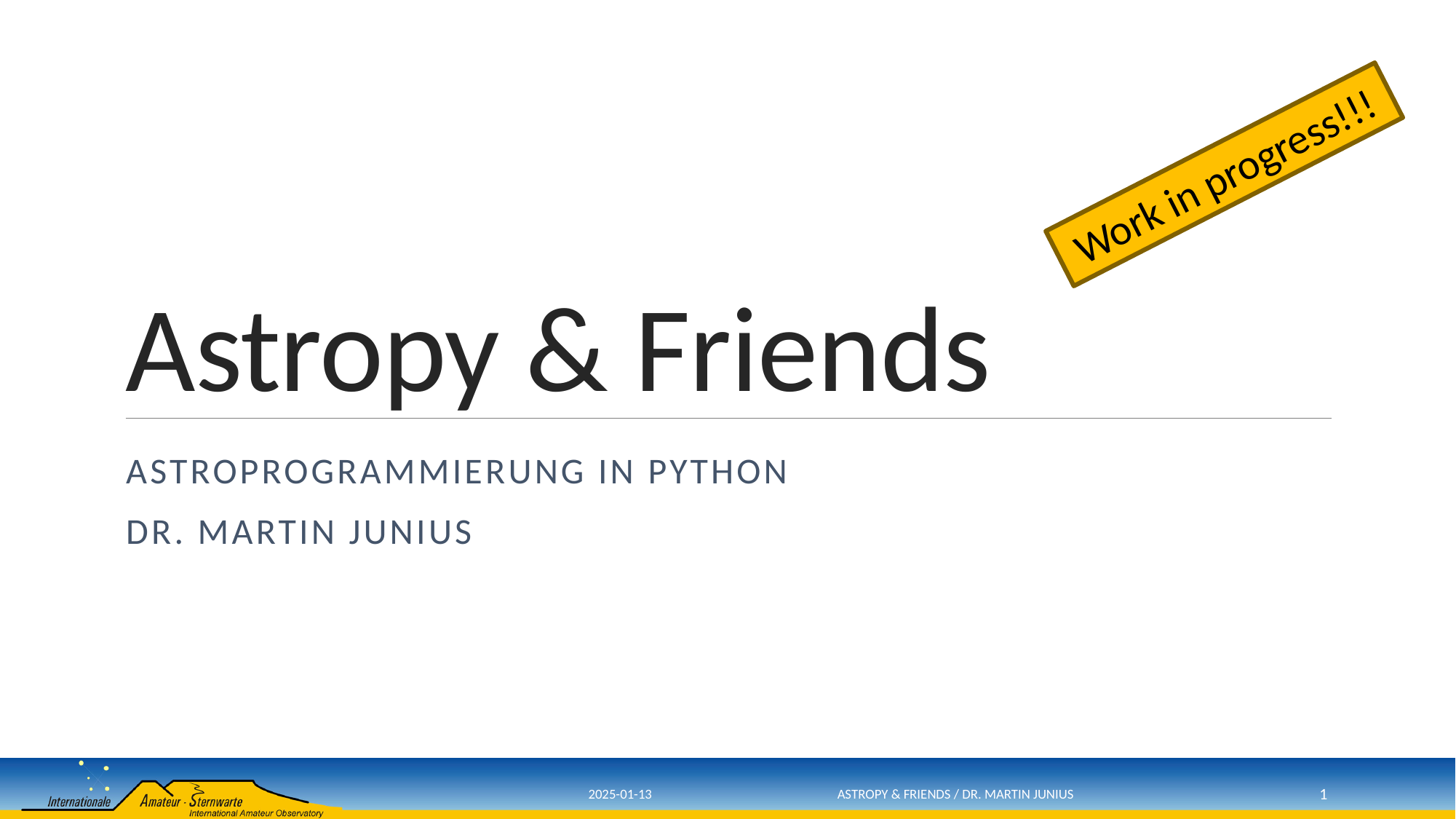

# Astropy & Friends
Work in progress!!!
Astroprogrammierung in PYTHON
Dr. Martin Junius
2025-01-13
Astropy & Friends / Dr. Martin Junius
1